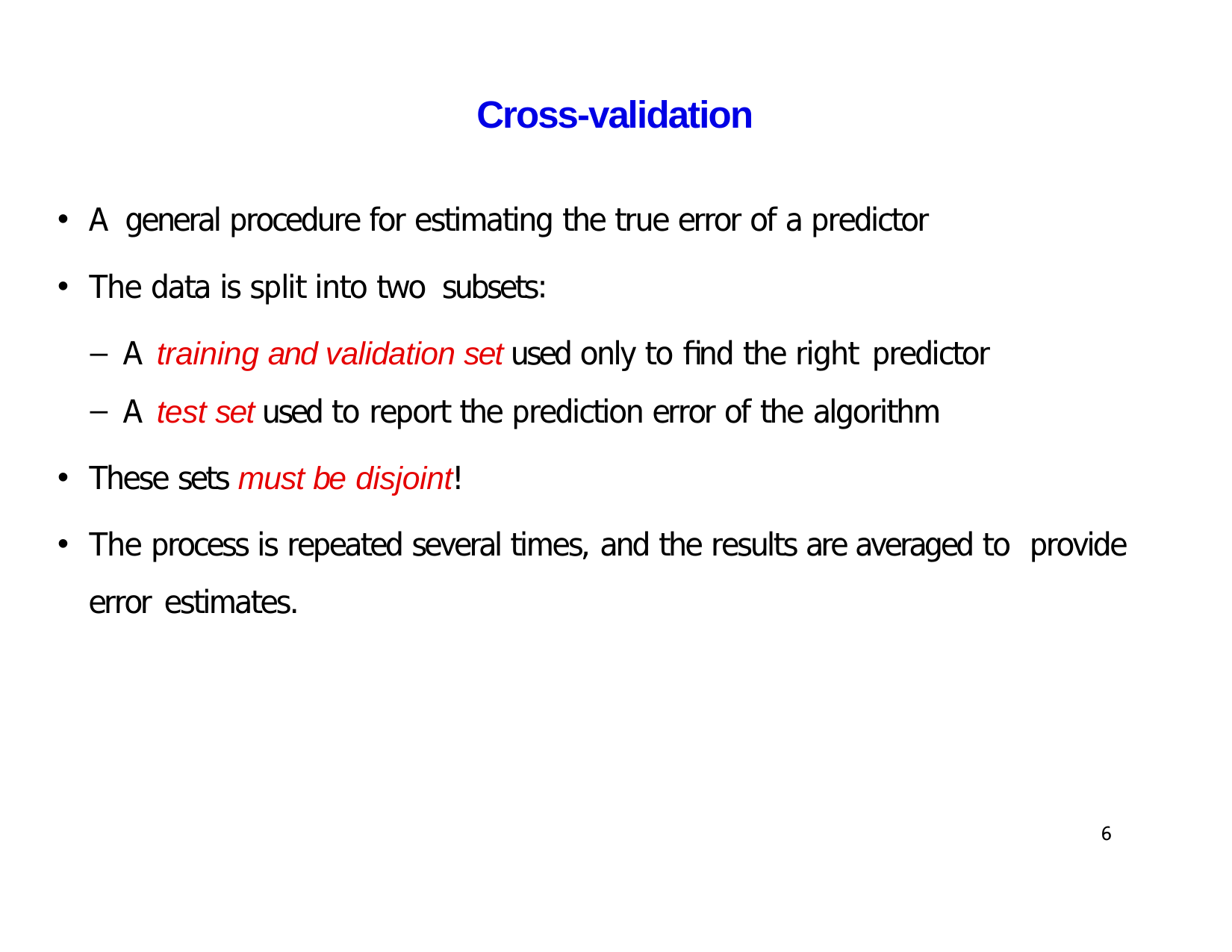

# Cross-validation
A general procedure for estimating the true error of a predictor
The data is split into two subsets:
A training and validation set used only to find the right predictor
A test set used to report the prediction error of the algorithm
These sets must be disjoint!
The process is repeated several times, and the results are averaged to  provide error estimates.
6